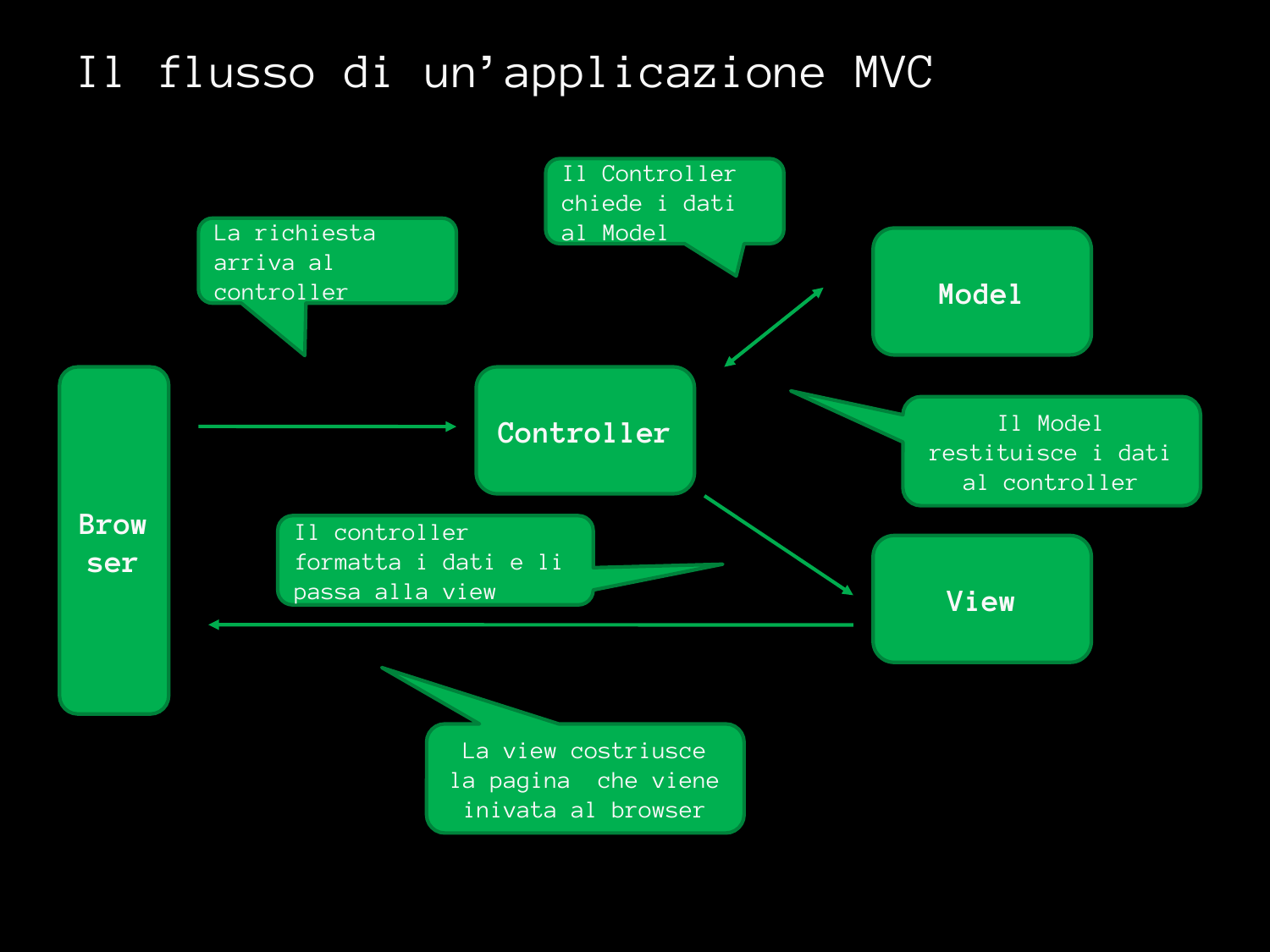

# Il flusso di un’applicazione MVC
Il Controller chiede i dati al Model
La richiesta arriva al controller
Model
2
1
3
Browser
Controller
Il Model restituisce i dati al controller
Il controller formatta i dati e li passa alla view
4
View
5
La view costriusce la pagina  che viene inivata al browser
25